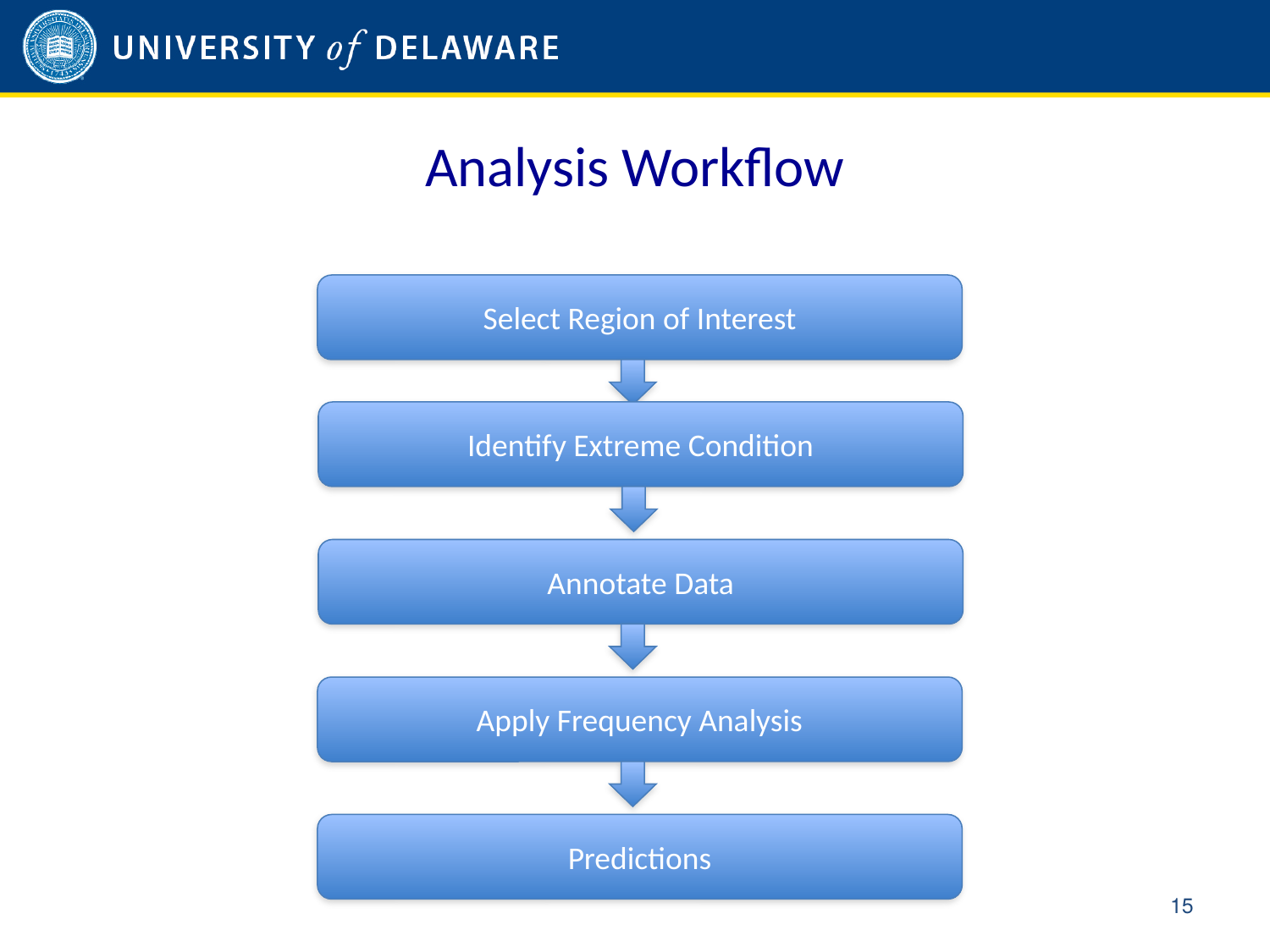

# Analysis Workflow
Select Region of Interest

Identify Extreme Condition

Annotate Data

Apply Frequency Analysis

Predictions
15